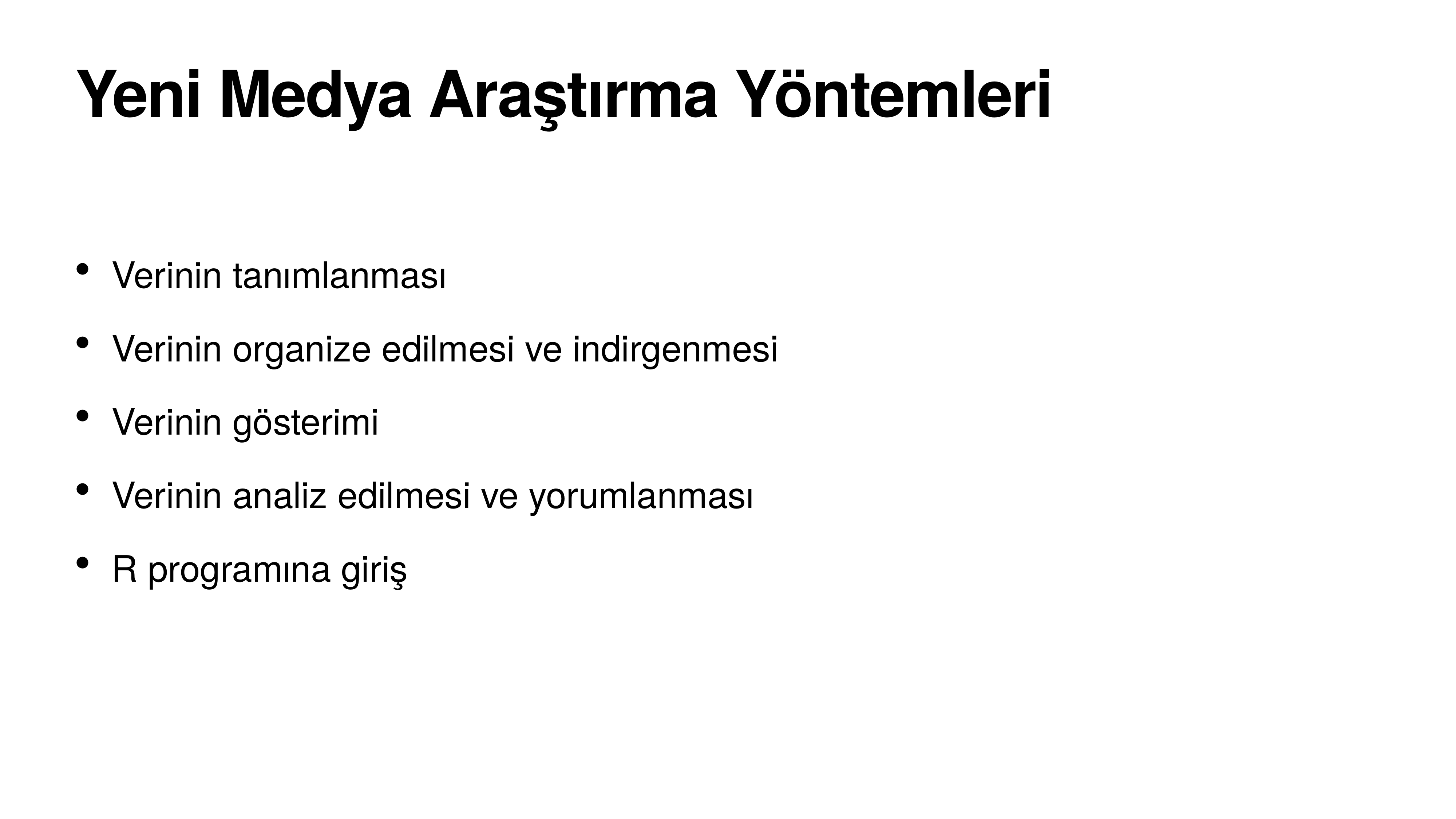

# Yeni Medya Araştırma Yöntemleri

Verinin tanımlanması
Verinin organize edilmesi ve indirgenmesi
Verinin gösterimi
Verinin analiz edilmesi ve yorumlanması
R programına giriş